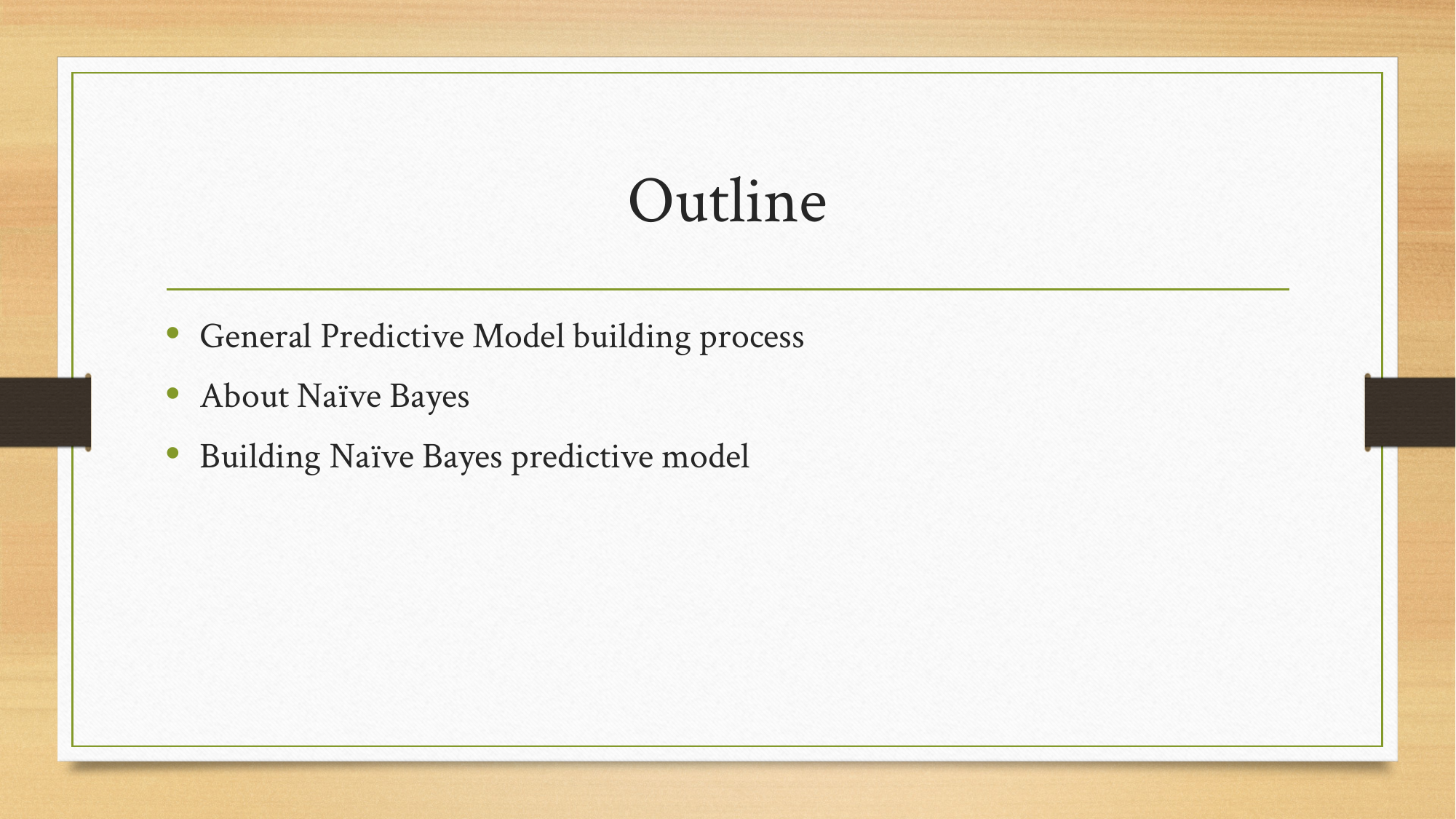

# Outline
General Predictive Model building process
About Naïve Bayes
Building Naïve Bayes predictive model